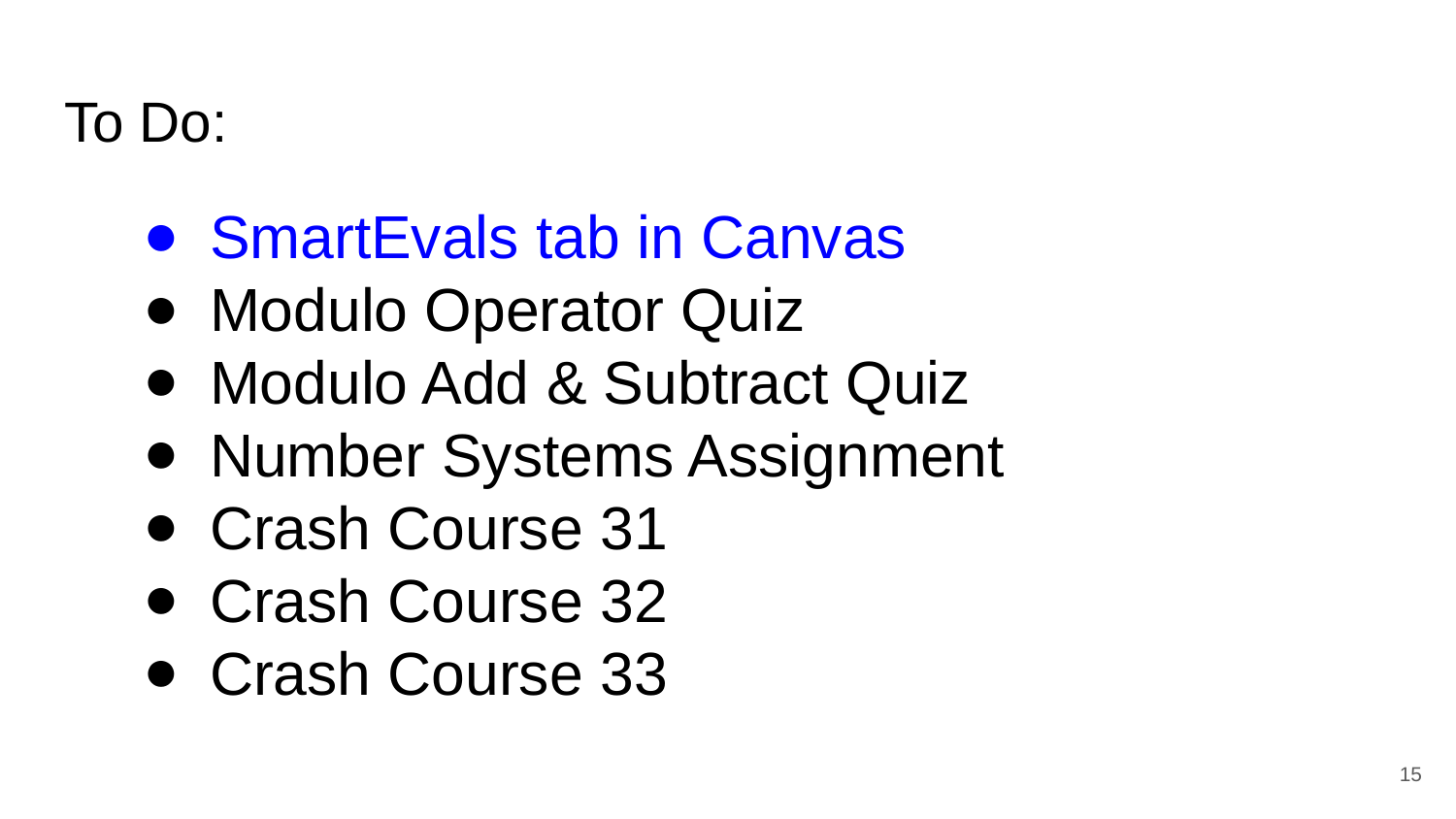

# To Do:
SmartEvals tab in Canvas
Modulo Operator Quiz
Modulo Add & Subtract Quiz
Number Systems Assignment
Crash Course 31
Crash Course 32
Crash Course 33

15